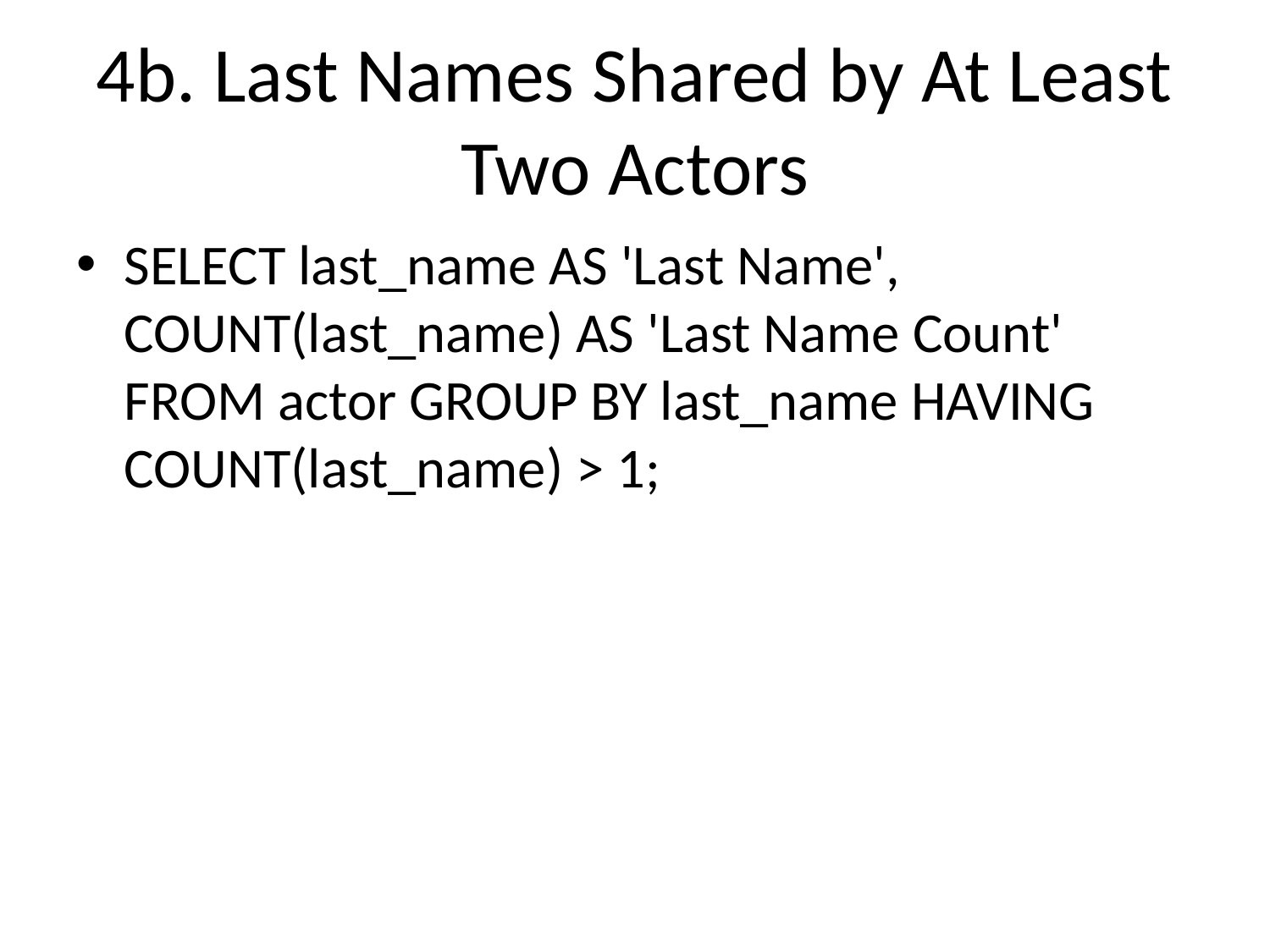

# 4b. Last Names Shared by At Least Two Actors
SELECT last_name AS 'Last Name', COUNT(last_name) AS 'Last Name Count' FROM actor GROUP BY last_name HAVING COUNT(last_name) > 1;